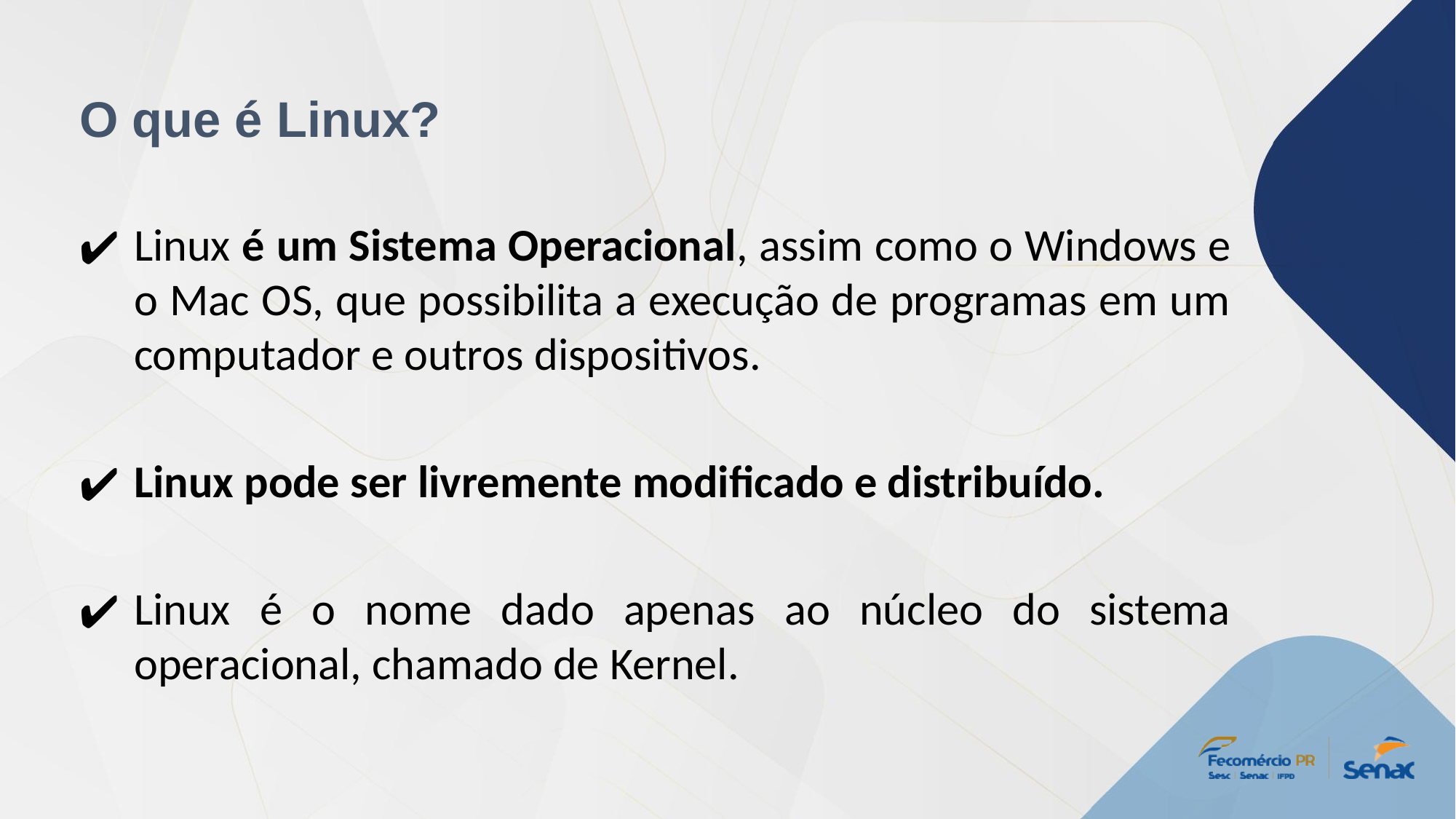

O que é Linux?
Linux é um Sistema Operacional, assim como o Windows e o Mac OS, que possibilita a execução de programas em um computador e outros dispositivos.

Linux pode ser livremente modificado e distribuído.

Linux é o nome dado apenas ao núcleo do sistema operacional, chamado de Kernel.